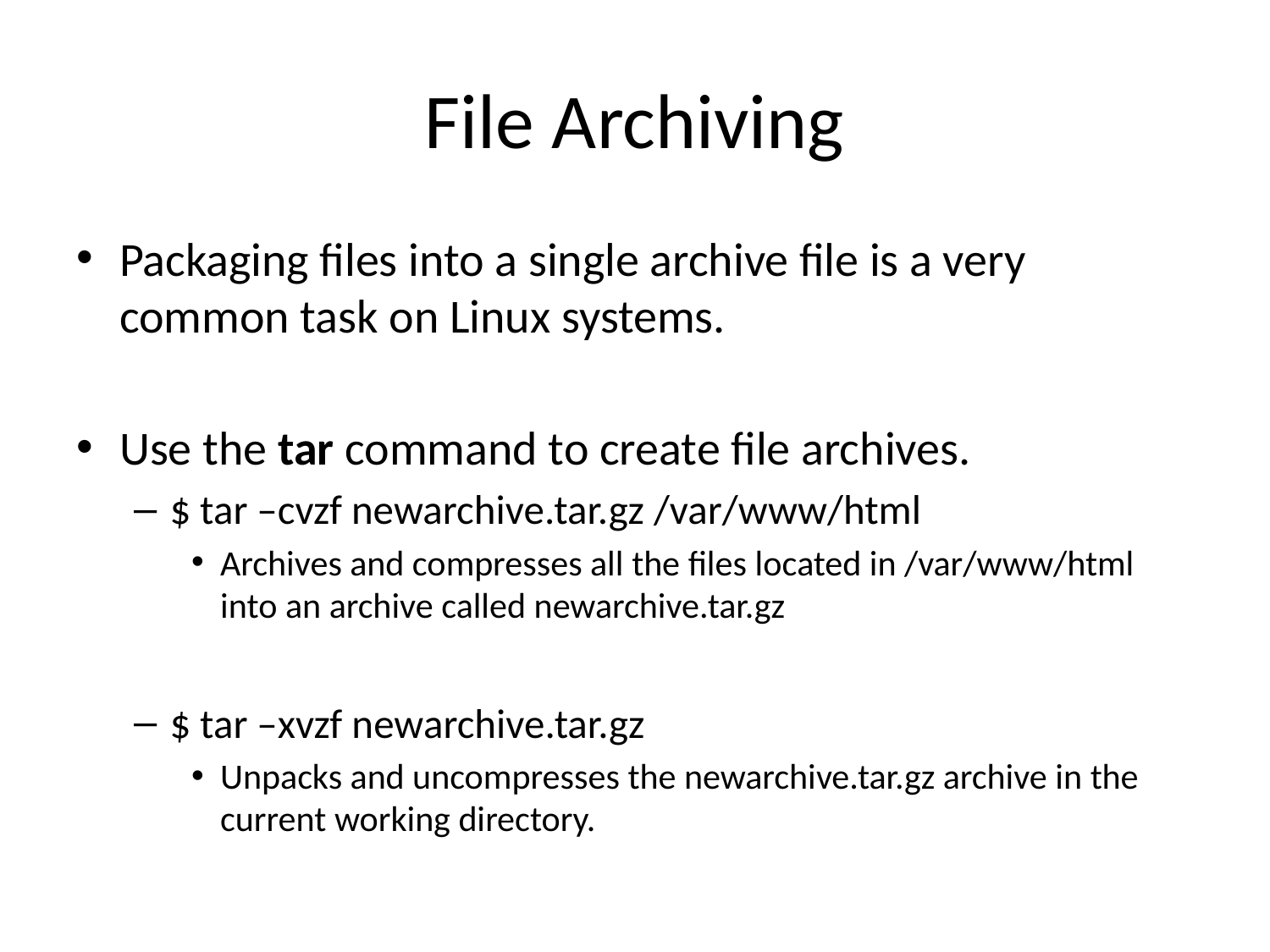

# File Archiving
Packaging files into a single archive file is a very common task on Linux systems.

Use the tar command to create file archives.
$ tar –cvzf newarchive.tar.gz /var/www/html
Archives and compresses all the files located in /var/www/html into an archive called newarchive.tar.gz

$ tar –xvzf newarchive.tar.gz
Unpacks and uncompresses the newarchive.tar.gz archive in the current working directory.